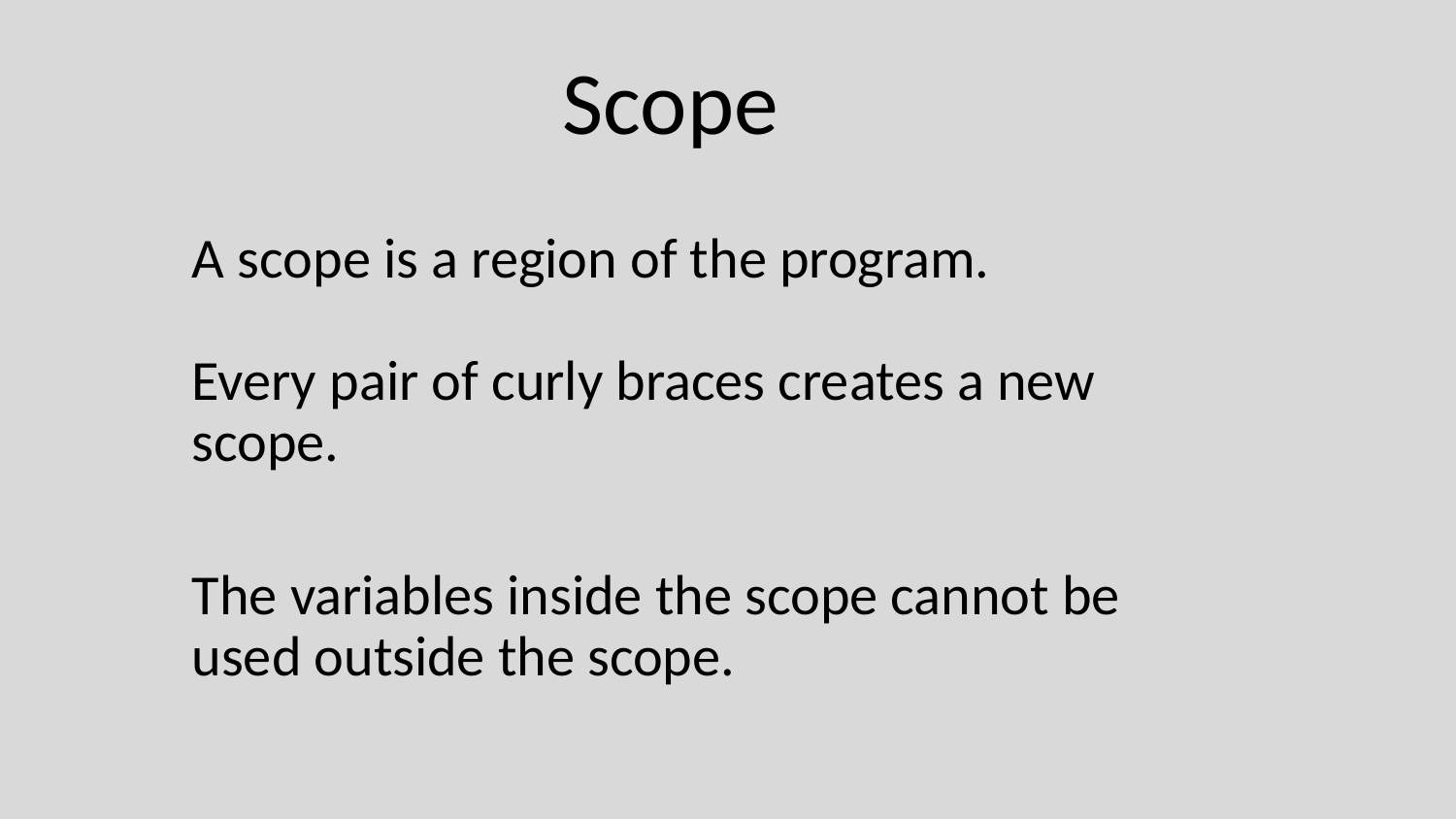

# Scope
A scope is a region of the program.
Every pair of curly braces creates a new scope.

The variables inside the scope cannot be used outside the scope.